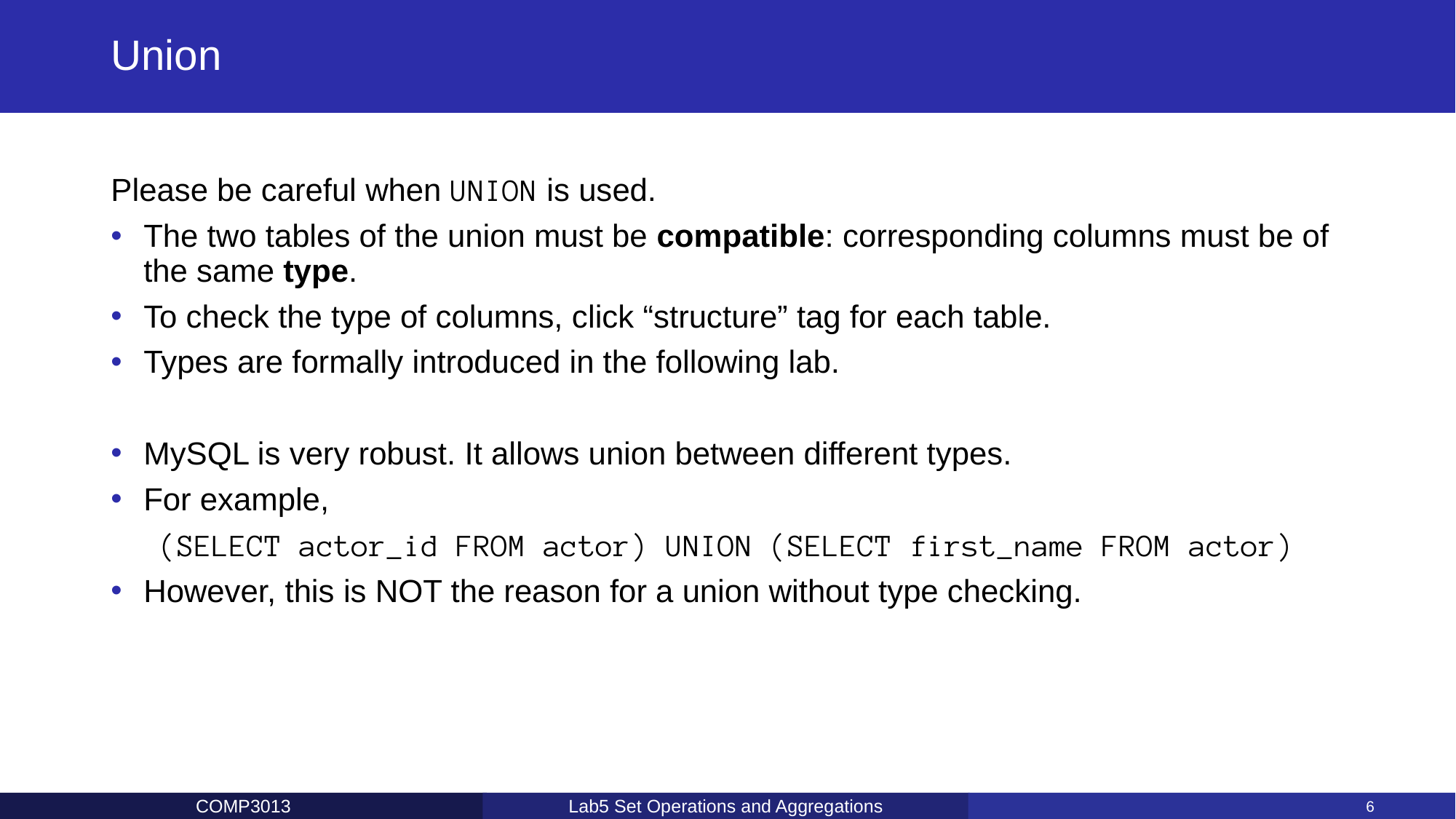

# Union
Please be careful when UNION is used.
The two tables of the union must be compatible: corresponding columns must be of the same type.
To check the type of columns, click “structure” tag for each table.
Types are formally introduced in the following lab.

MySQL is very robust. It allows union between different types.
For example,
(SELECT actor_id FROM actor) UNION (SELECT first_name FROM actor)
However, this is NOT the reason for a union without type checking.